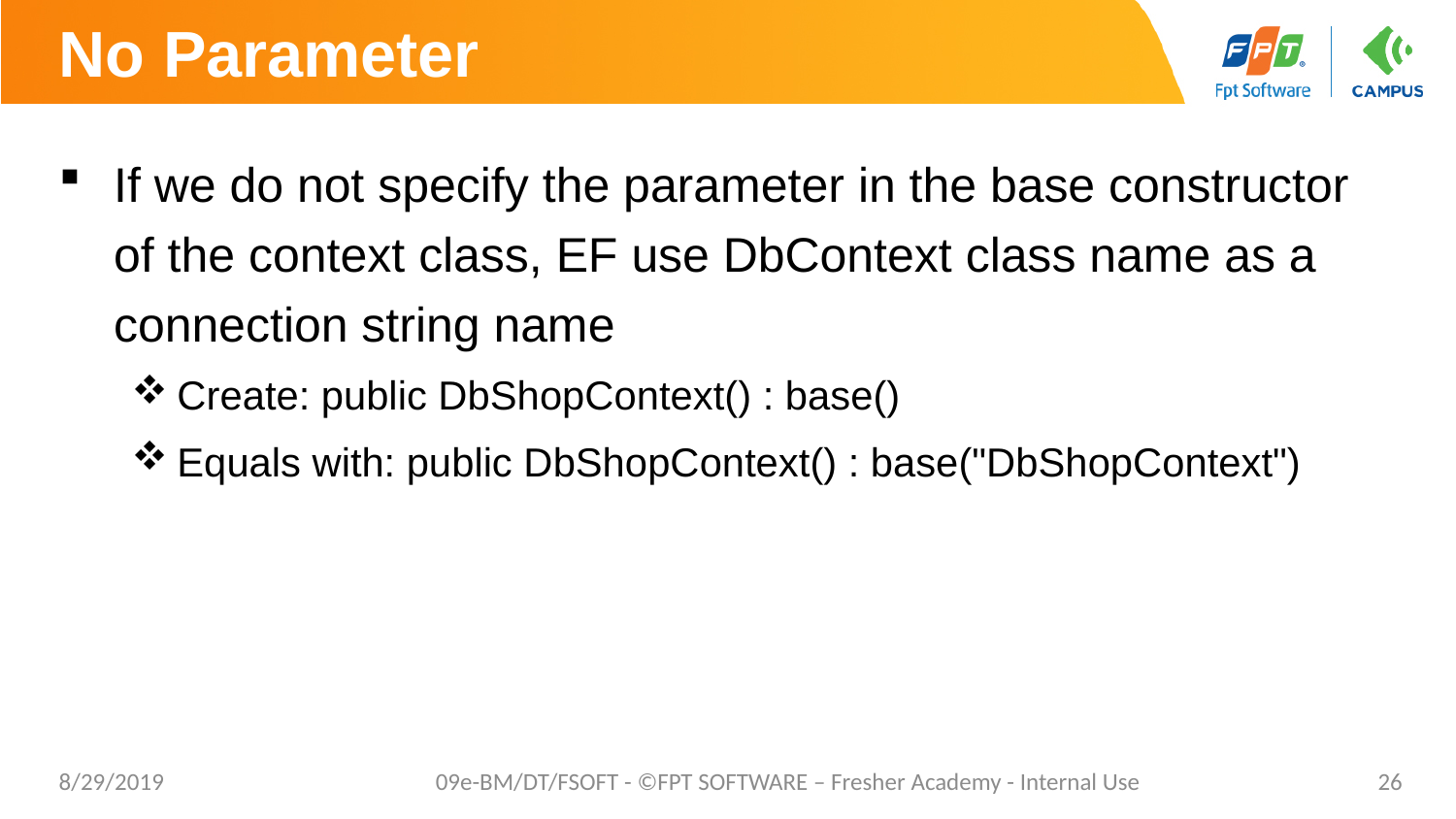

# No Parameter
If we do not specify the parameter in the base constructor of the context class, EF use DbContext class name as a connection string name
Create: public DbShopContext() : base()
Equals with: public DbShopContext() : base("DbShopContext")
8/29/2019
09e-BM/DT/FSOFT - ©FPT SOFTWARE – Fresher Academy - Internal Use
26